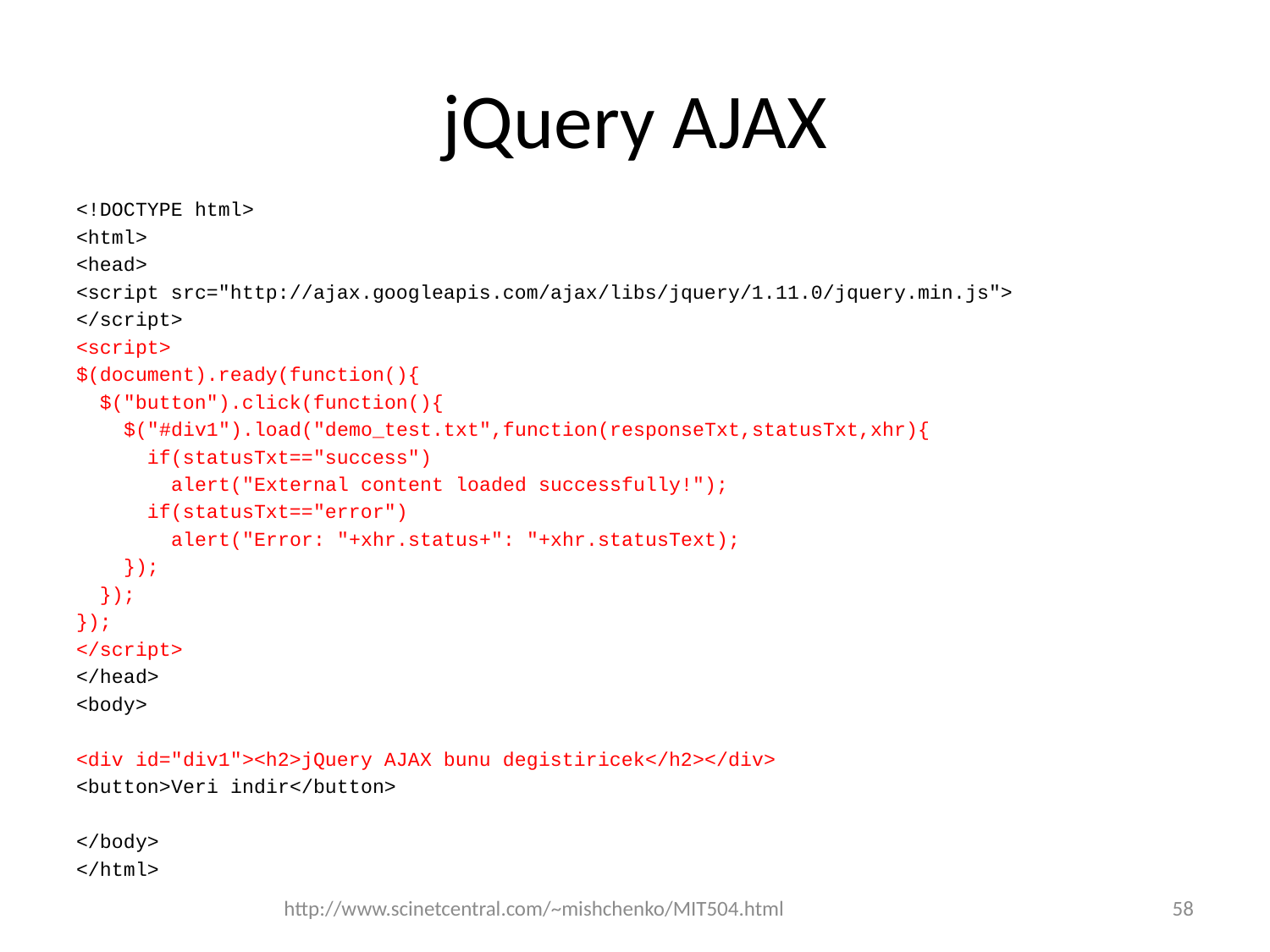

# jQuery AJAX
<!DOCTYPE html>
<html>
<head>
<script src="http://ajax.googleapis.com/ajax/libs/jquery/1.11.0/jquery.min.js">
</script>
<script>
$(document).ready(function(){
  $("button").click(function(){
    $("#div1").load("demo_test.txt",function(responseTxt,statusTxt,xhr){
      if(statusTxt=="success")
        alert("External content loaded successfully!");
      if(statusTxt=="error")
        alert("Error: "+xhr.status+": "+xhr.statusText);
    });
  });
});
</script>
</head>
<body>

<div id="div1"><h2>jQuery AJAX bunu degistiricek</h2></div>
<button>Veri indir</button>

</body>
</html>
http://www.scinetcentral.com/~mishchenko/MIT504.html
58